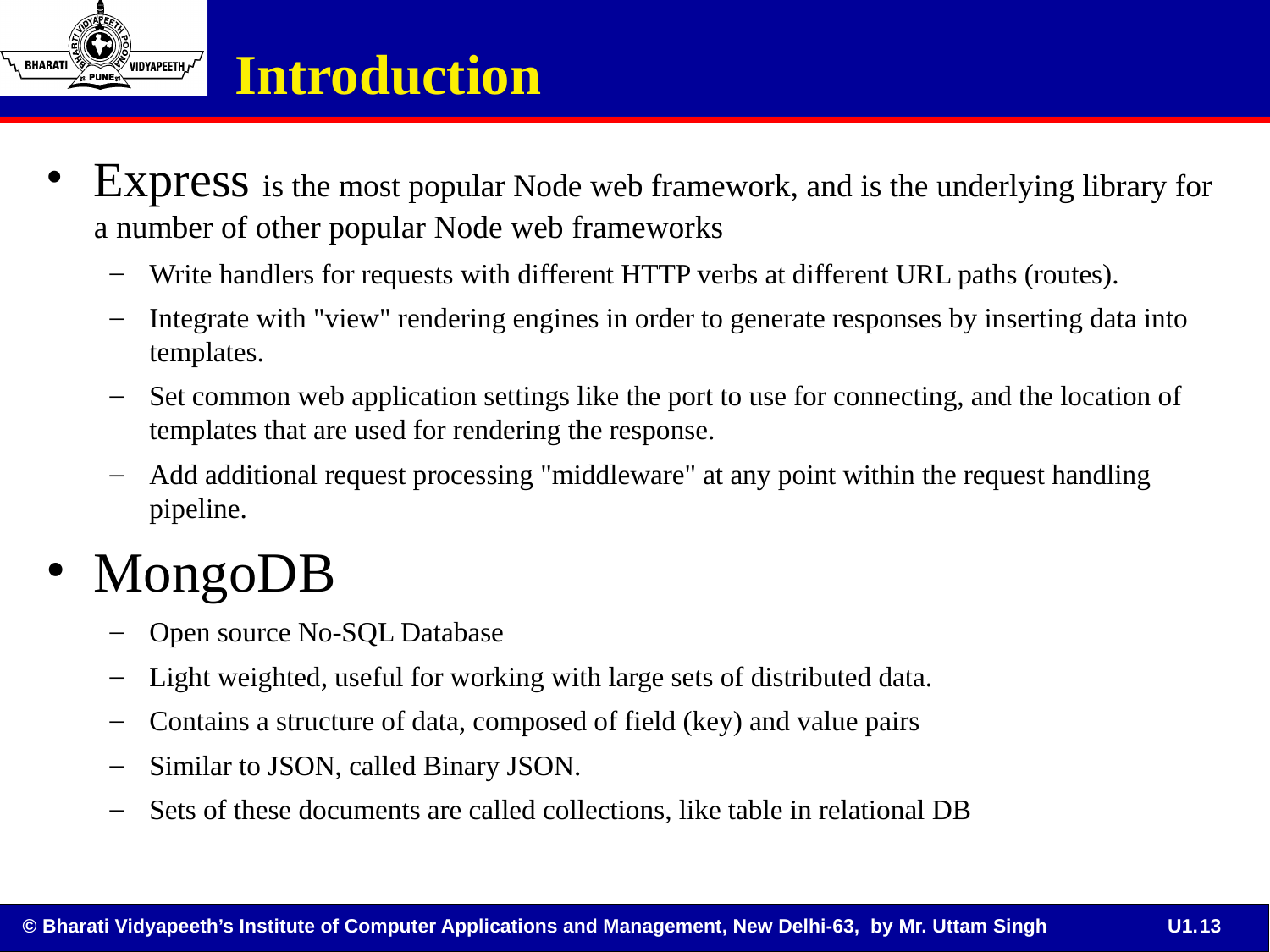

Introduction
Express is the most popular Node web framework, and is the underlying library for a number of other popular Node web frameworks
Write handlers for requests with different HTTP verbs at different URL paths (routes).
Integrate with "view" rendering engines in order to generate responses by inserting data into templates.
Set common web application settings like the port to use for connecting, and the location of templates that are used for rendering the response.
Add additional request processing "middleware" at any point within the request handling pipeline.
MongoDB
Open source No-SQL Database
Light weighted, useful for working with large sets of distributed data.
Contains a structure of data, composed of field (key) and value pairs
Similar to JSON, called Binary JSON.
Sets of these documents are called collections, like table in relational DB